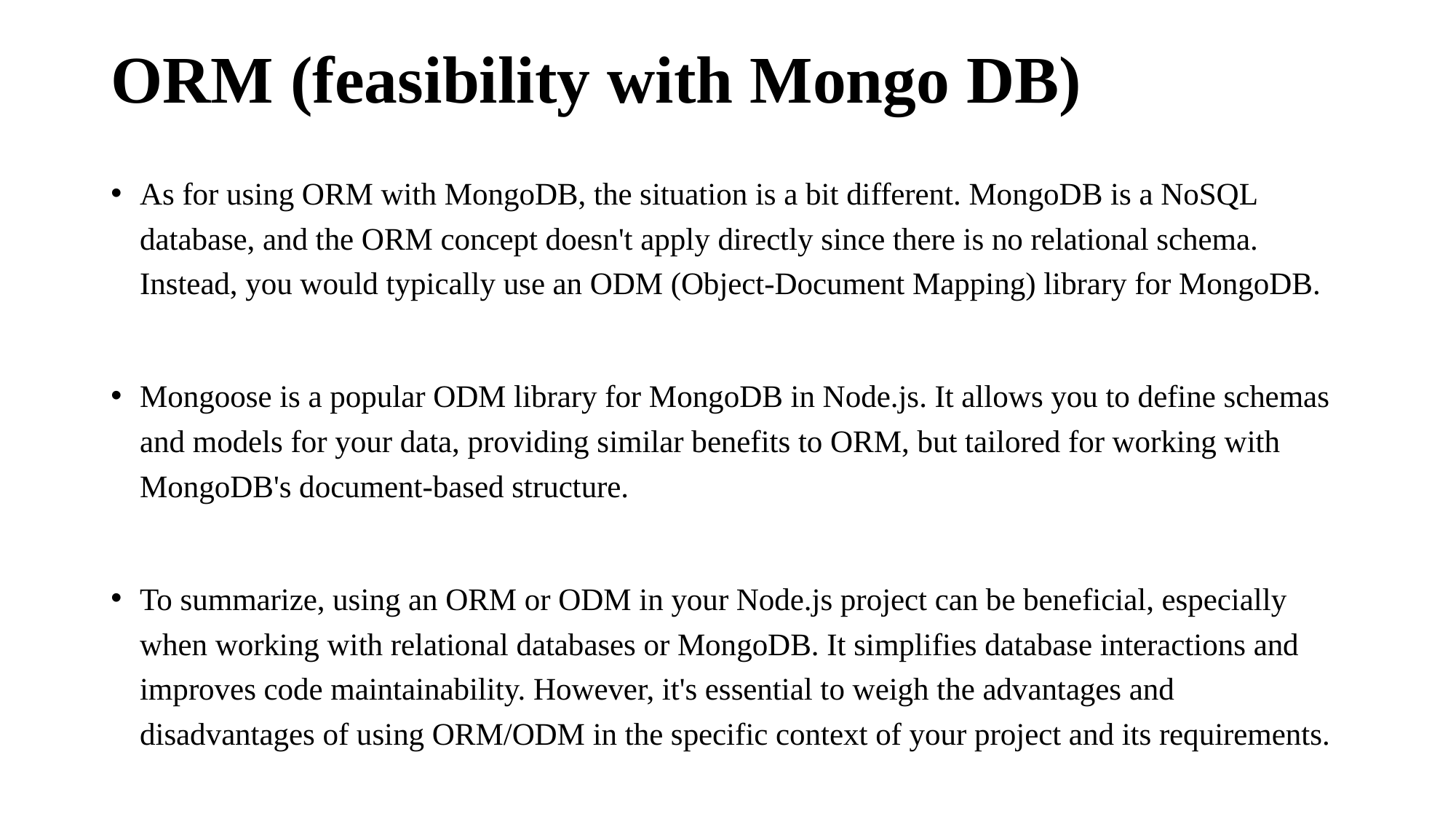

# ORM (feasibility with Mongo DB)
As for using ORM with MongoDB, the situation is a bit different. MongoDB is a NoSQL database, and the ORM concept doesn't apply directly since there is no relational schema. Instead, you would typically use an ODM (Object-Document Mapping) library for MongoDB.

Mongoose is a popular ODM library for MongoDB in Node.js. It allows you to define schemas and models for your data, providing similar benefits to ORM, but tailored for working with MongoDB's document-based structure.

To summarize, using an ORM or ODM in your Node.js project can be beneficial, especially when working with relational databases or MongoDB. It simplifies database interactions and improves code maintainability. However, it's essential to weigh the advantages and disadvantages of using ORM/ODM in the specific context of your project and its requirements.